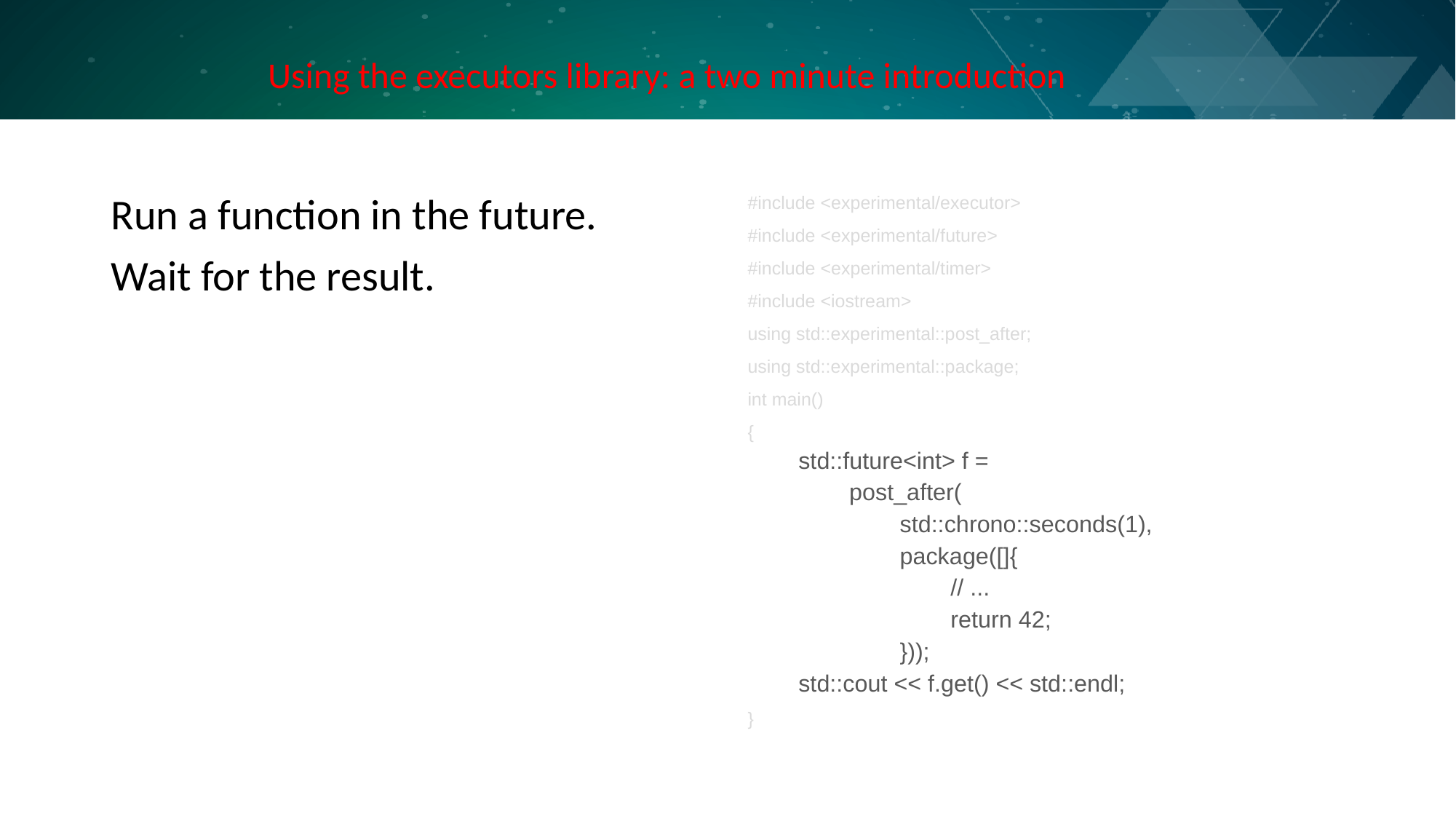

# Using the executors library: a two minute introduction
Run a function in the future.
Wait for the result.
#include <experimental/executor>
#include <experimental/future>
#include <experimental/timer>
#include <iostream>
using std::experimental::post_after;
using std::experimental::package;
int main()
{
std::future<int> f =
post_after(
std::chrono::seconds(1),
package([]{
// ...
return 42;
}));
std::cout << f.get() << std::endl;
}
Slide 43